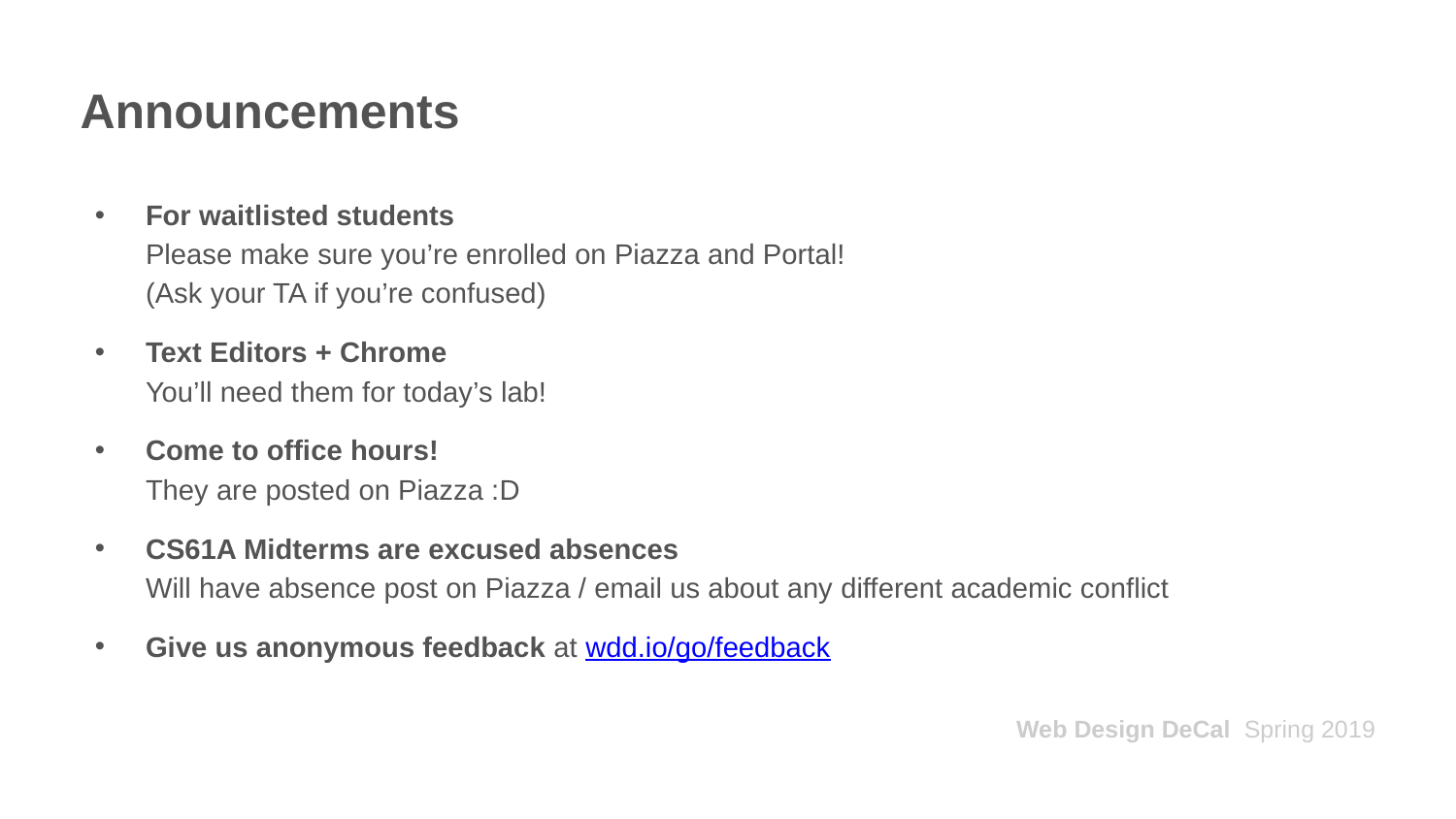

# Announcements
For waitlisted students
Please make sure you’re enrolled on Piazza and Portal!
(Ask your TA if you’re confused)
Text Editors + Chrome
You’ll need them for today’s lab!
Come to office hours!
They are posted on Piazza :D
CS61A Midterms are excused absences
Will have absence post on Piazza / email us about any different academic conflict
Give us anonymous feedback at wdd.io/go/feedback